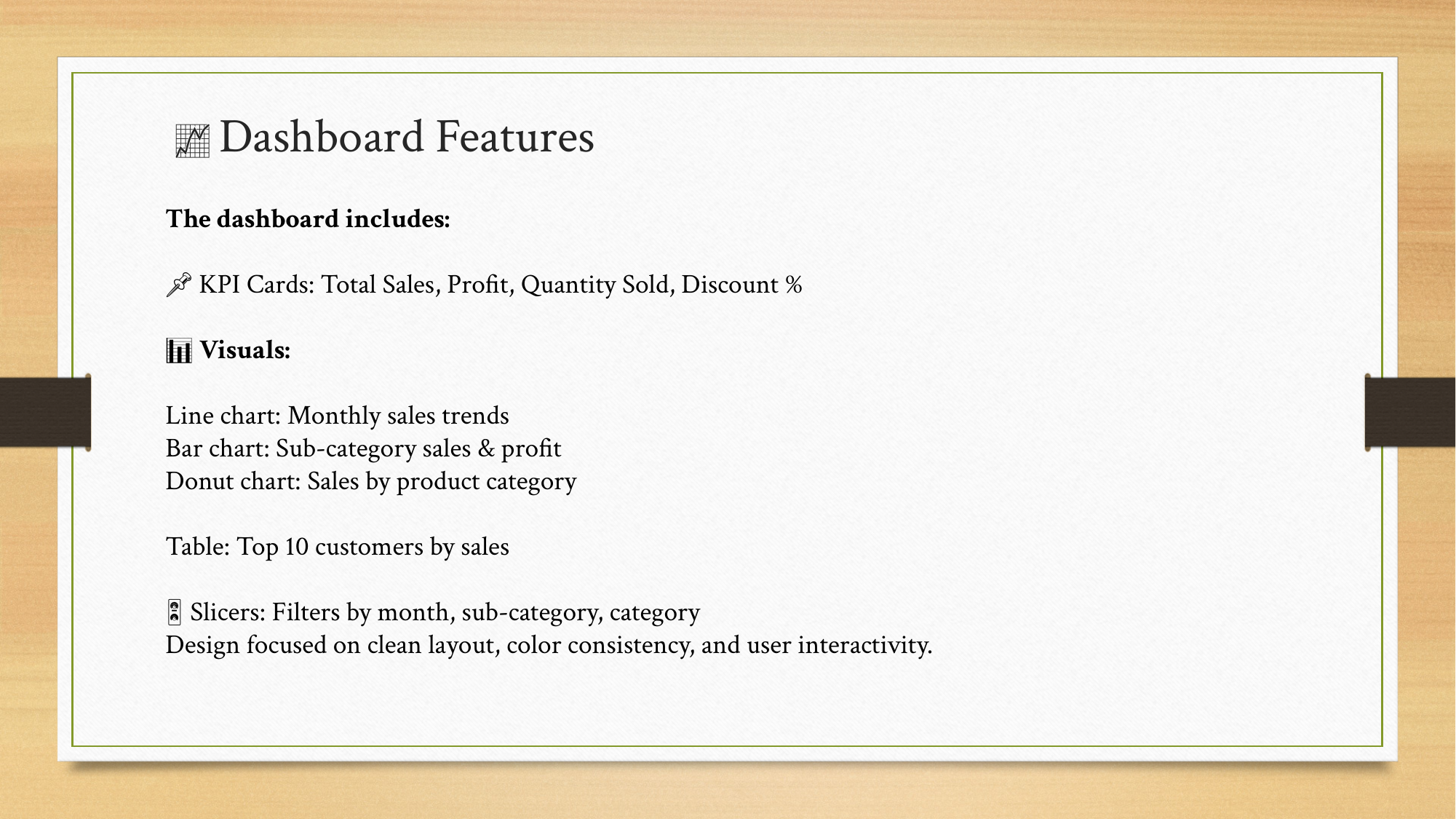

📈 Dashboard Features
The dashboard includes:

📌 KPI Cards: Total Sales, Profit, Quantity Sold, Discount %

📊 Visuals:

Line chart: Monthly sales trends
Bar chart: Sub-category sales & profit
Donut chart: Sales by product category

Table: Top 10 customers by sales

🎛 Slicers: Filters by month, sub-category, category
Design focused on clean layout, color consistency, and user interactivity.